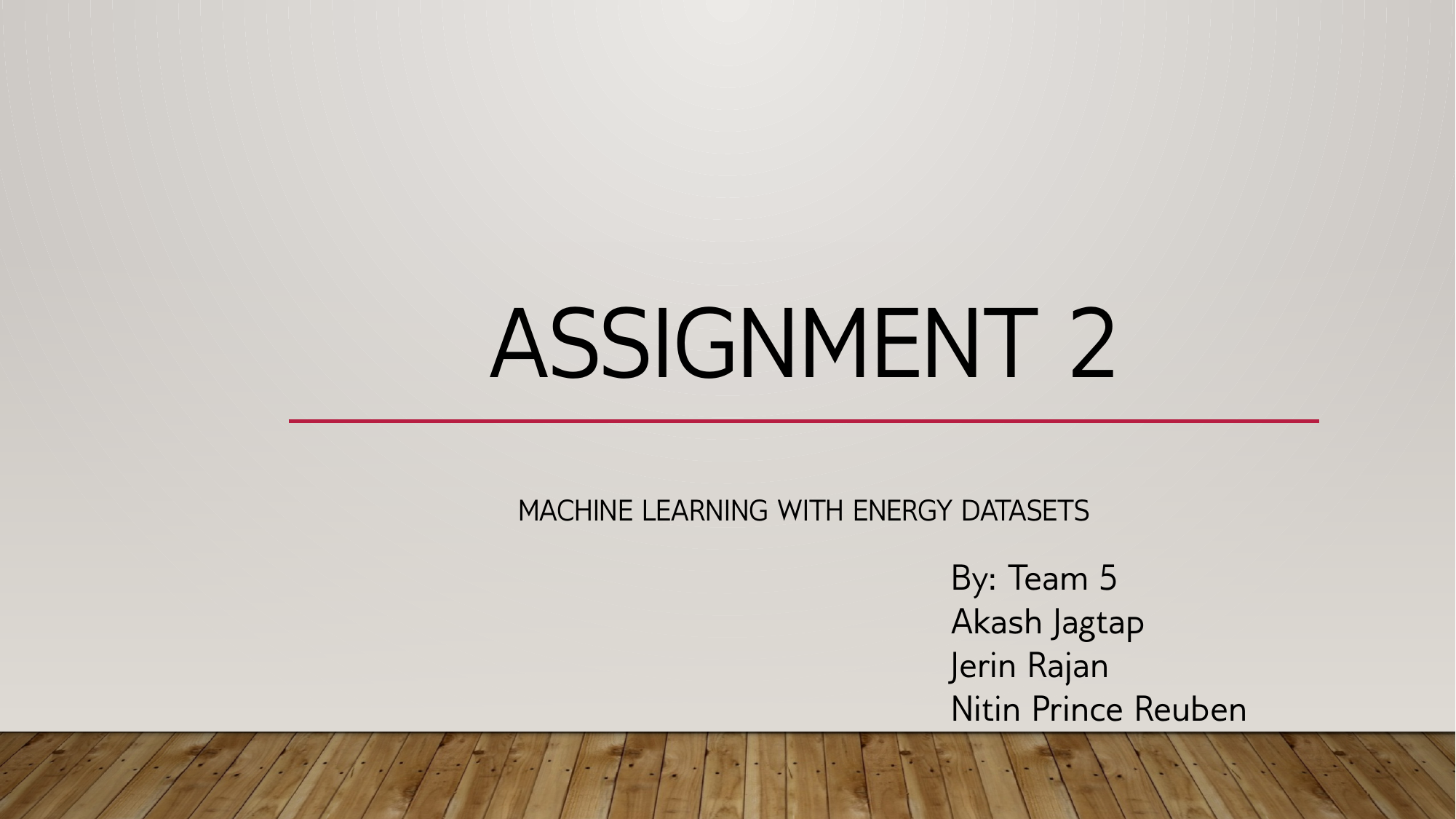

# Assignment 2

 Machine learning with Energy datasets
By: Team 5
Akash Jagtap
Jerin Rajan
Nitin Prince Reuben